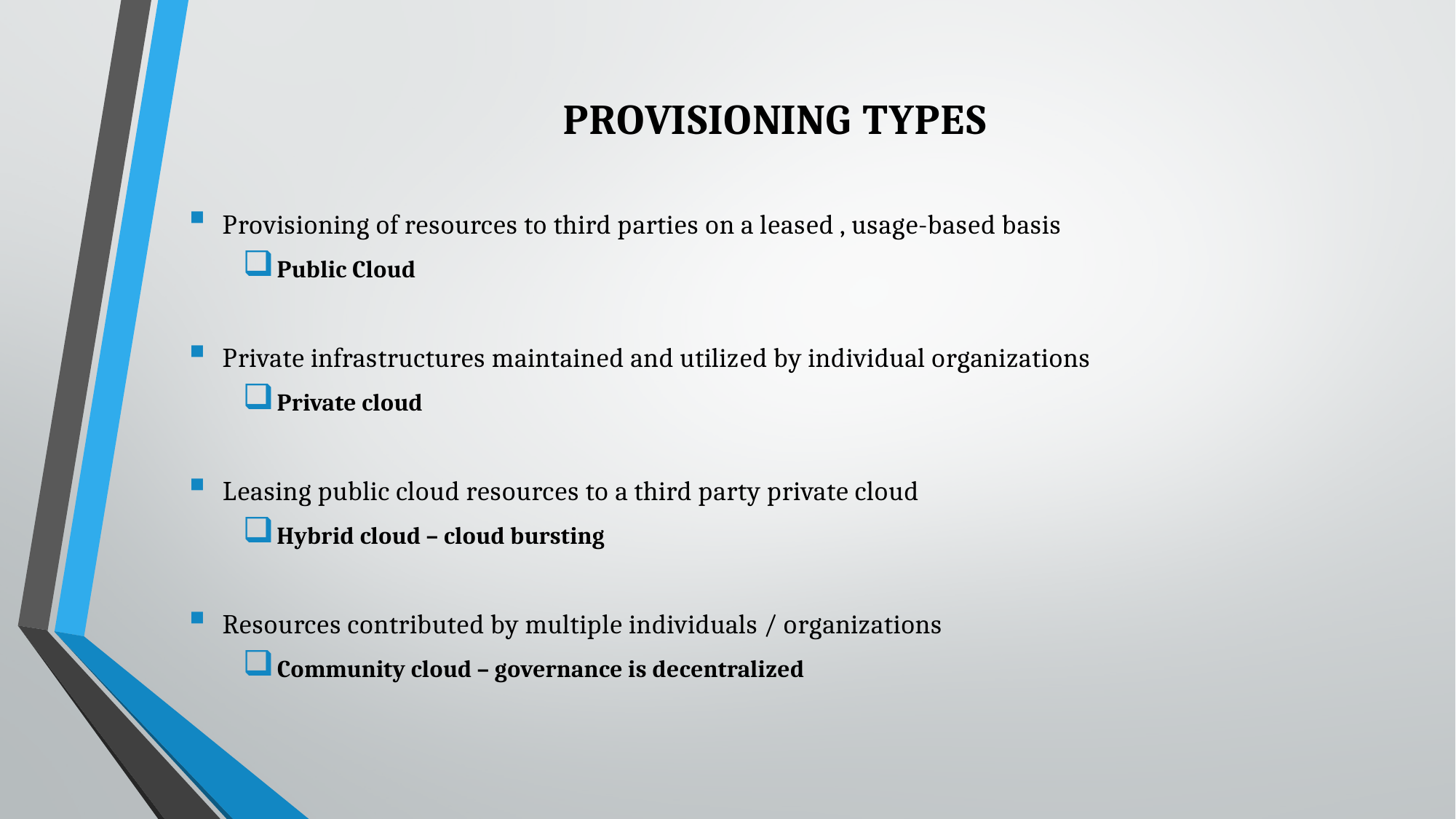

# PROVISIONING TYPES
Provisioning of resources to third parties on a leased , usage-based basis
Public Cloud

Private infrastructures maintained and utilized by individual organizations
Private cloud

Leasing public cloud resources to a third party private cloud
Hybrid cloud – cloud bursting

Resources contributed by multiple individuals / organizations
Community cloud – governance is decentralized